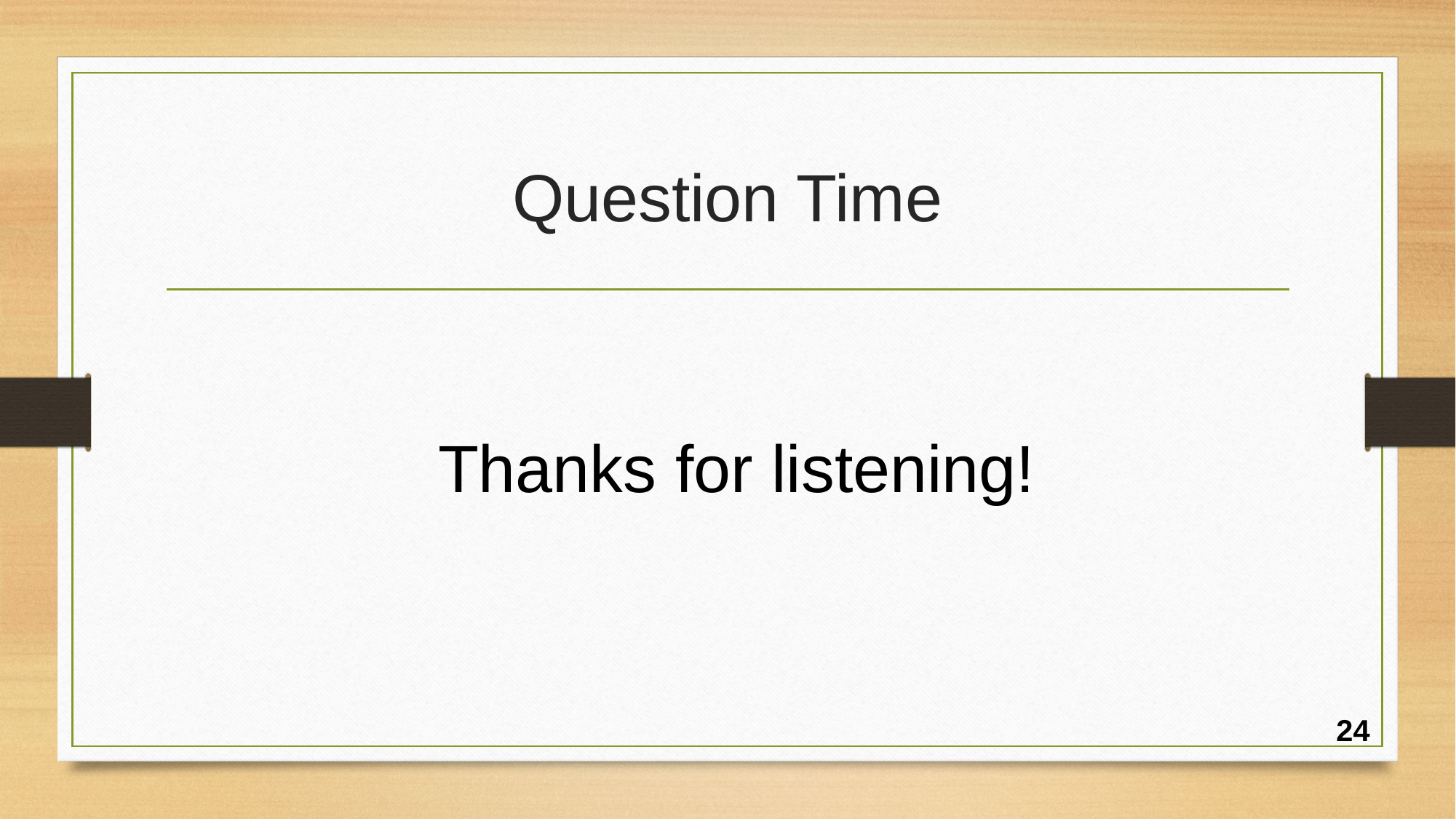

# Question Time
Thanks for listening!
24